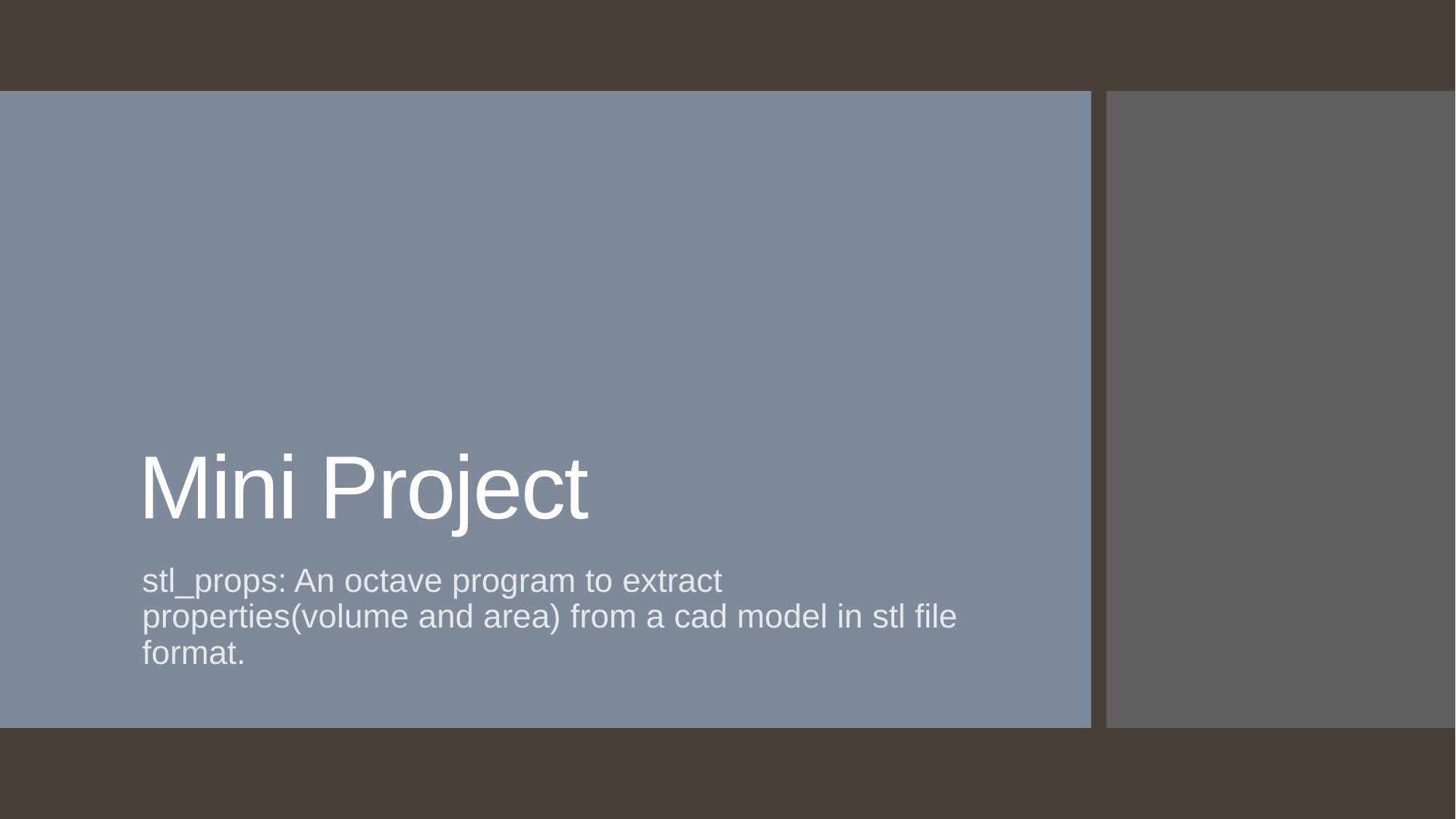

# Mini Project
stl_props: An octave program to extract properties(volume and area) from a cad model in stl file format.